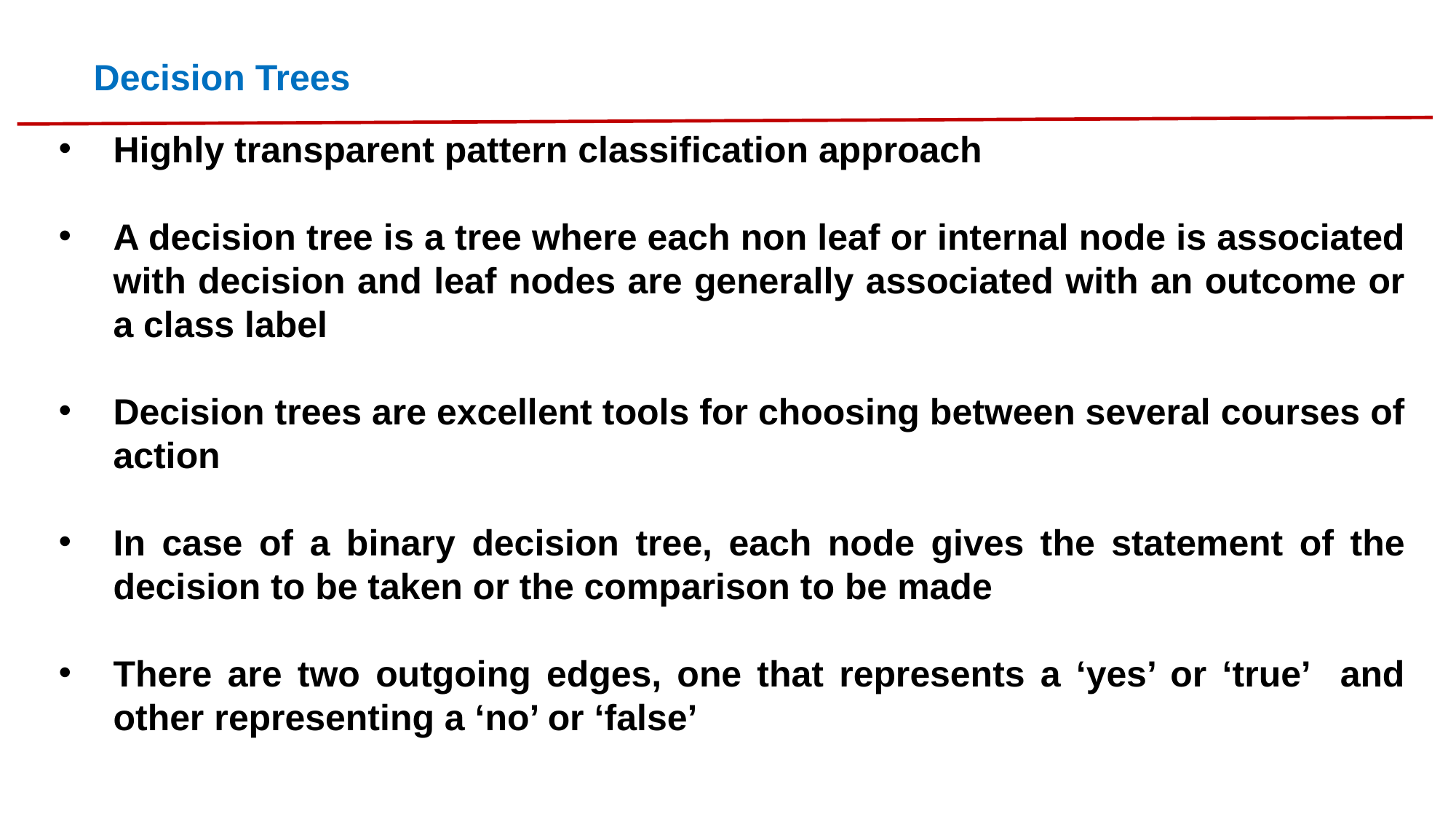

Decision Trees
Highly transparent pattern classification approach

A decision tree is a tree where each non leaf or internal node is associated with decision and leaf nodes are generally associated with an outcome or a class label

Decision trees are excellent tools for choosing between several courses of action

In case of a binary decision tree, each node gives the statement of the decision to be taken or the comparison to be made

There are two outgoing edges, one that represents a ‘yes’ or ‘true’  and other representing a ‘no’ or ‘false’